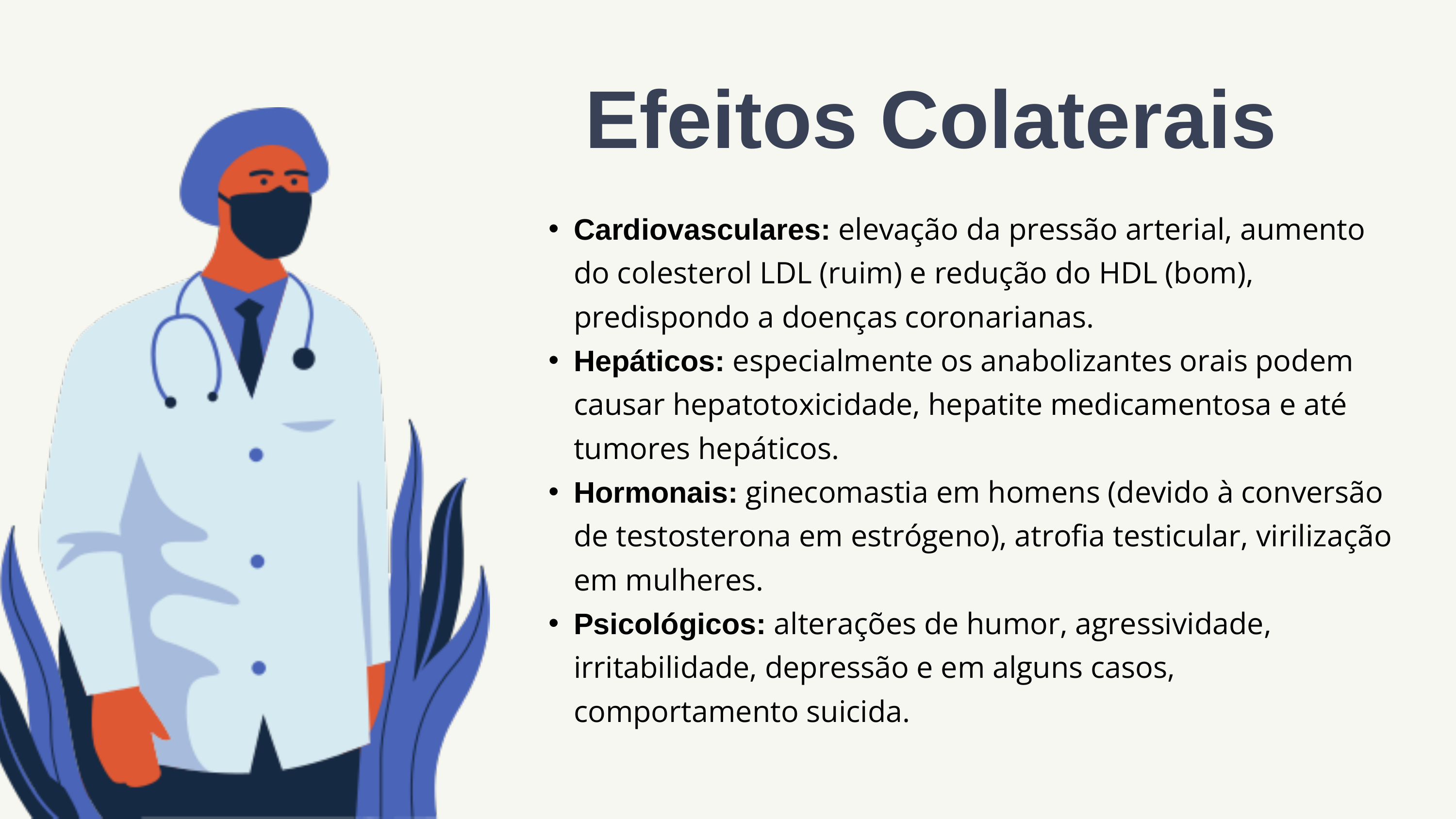

Efeitos Colaterais

Cardiovasculares: elevação da pressão arterial, aumento do colesterol LDL (ruim) e redução do HDL (bom), predispondo a doenças coronarianas.
Hepáticos: especialmente os anabolizantes orais podem causar hepatotoxicidade, hepatite medicamentosa e até tumores hepáticos.
Hormonais: ginecomastia em homens (devido à conversão de testosterona em estrógeno), atrofia testicular, virilização em mulheres.
Psicológicos: alterações de humor, agressividade, irritabilidade, depressão e em alguns casos, comportamento suicida.